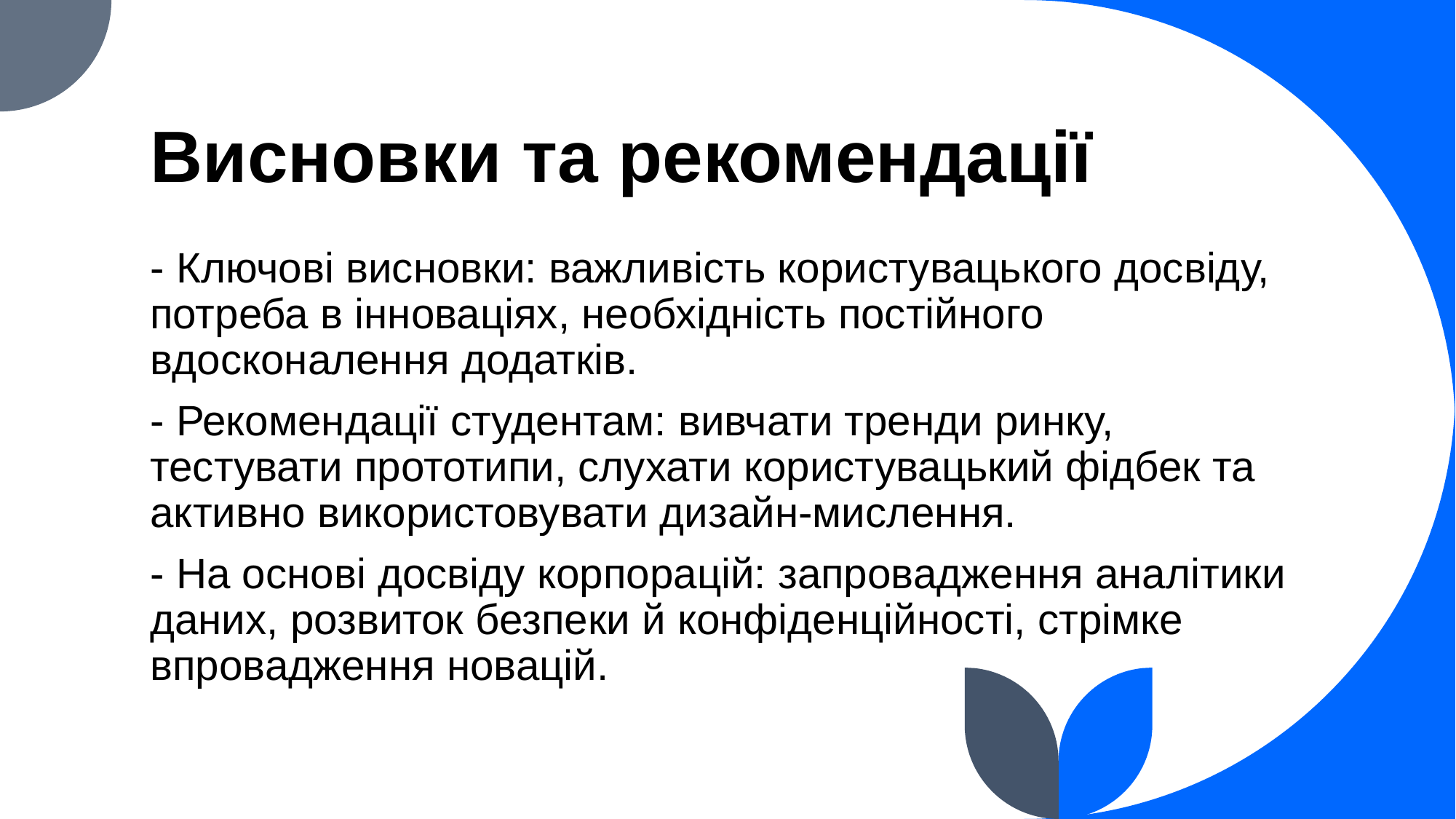

# Висновки та рекомендації
- Ключові висновки: важливість користувацького досвіду, потреба в інноваціях, необхідність постійного вдосконалення додатків.
- Рекомендації студентам: вивчати тренди ринку, тестувати прототипи, слухати користувацький фідбек та активно використовувати дизайн-мислення.
- На основі досвіду корпорацій: запровадження аналітики даних, розвиток безпеки й конфіденційності, стрімке впровадження новацій.